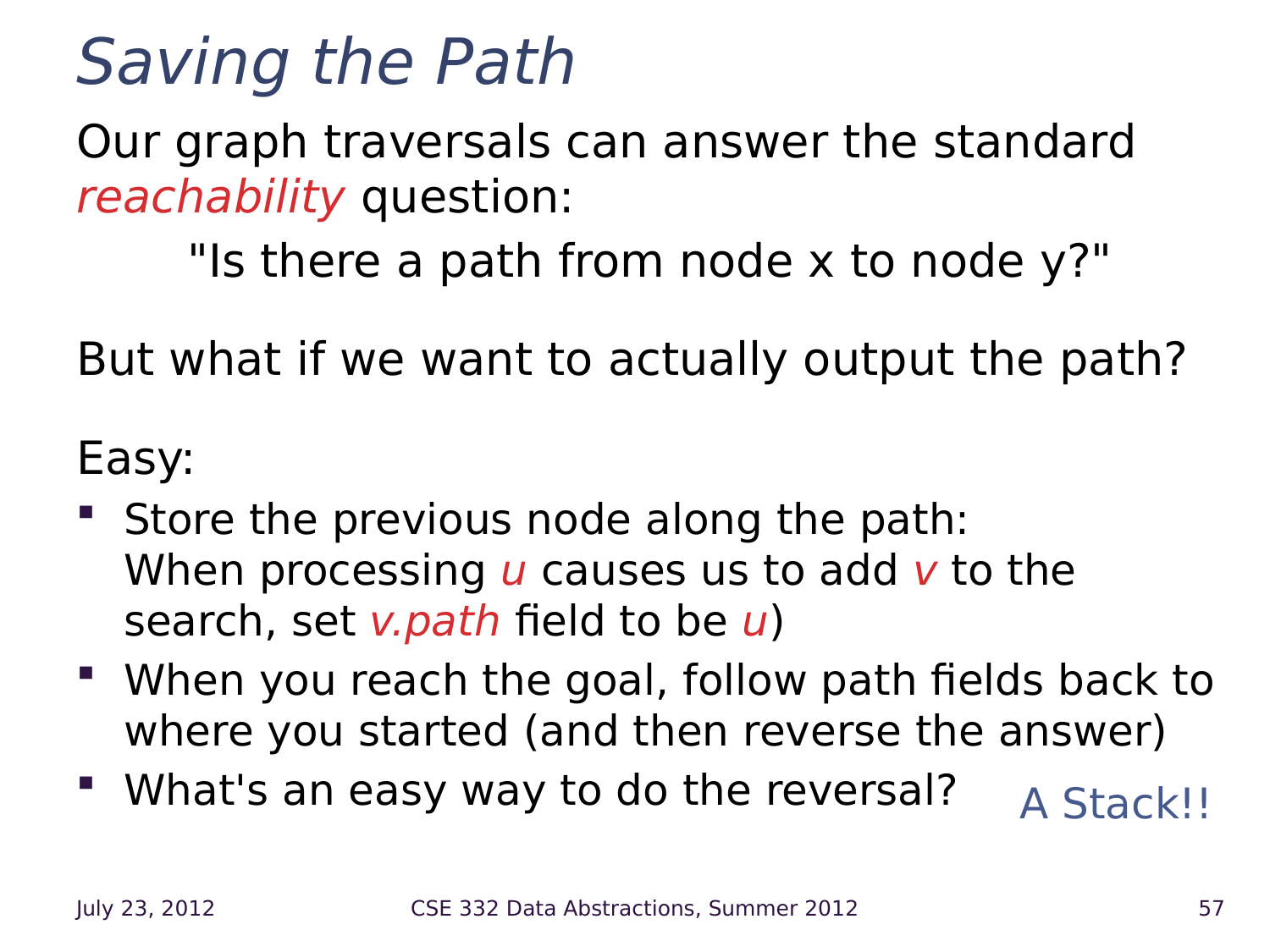

# Saving the Path
Our graph traversals can answer the standard reachability question:
"Is there a path from node x to node y?"

But what if we want to actually output the path?

Easy:
Store the previous node along the path:
When processing u causes us to add v to the search, set v.path field to be u)
When you reach the goal, follow path fields back to where you started (and then reverse the answer)
What's an easy way to do the reversal?
A Stack!!
July 23, 2012
CSE 332 Data Abstractions, Summer 2012
57